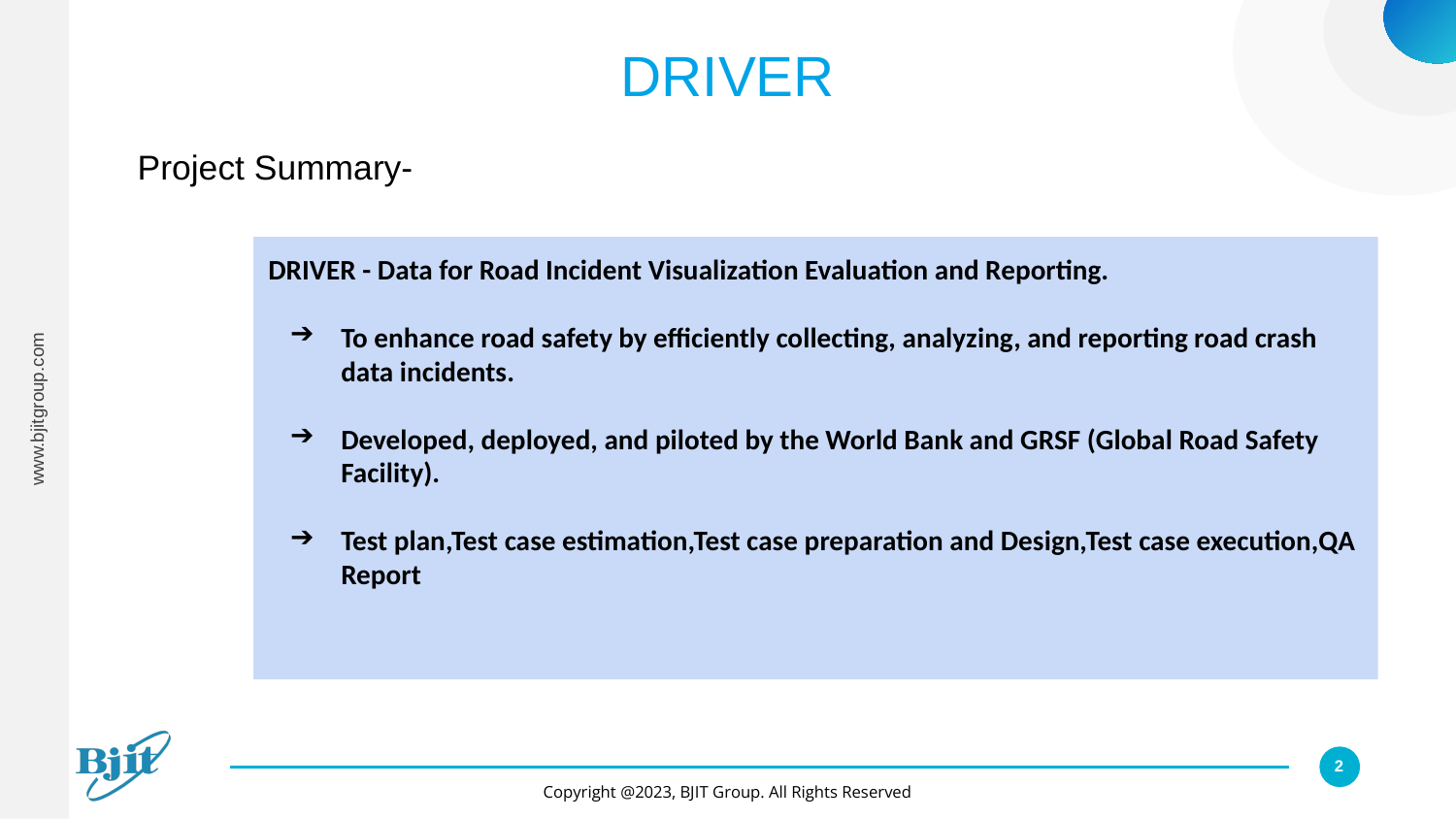

# DRIVER
Project Summary-
DRIVER - Data for Road Incident Visualization Evaluation and Reporting.

To enhance road safety by efficiently collecting, analyzing, and reporting road crash data incidents.

Developed, deployed, and piloted by the World Bank and GRSF (Global Road Safety Facility).

Test plan,Test case estimation,Test case preparation and Design,Test case execution,QA Report